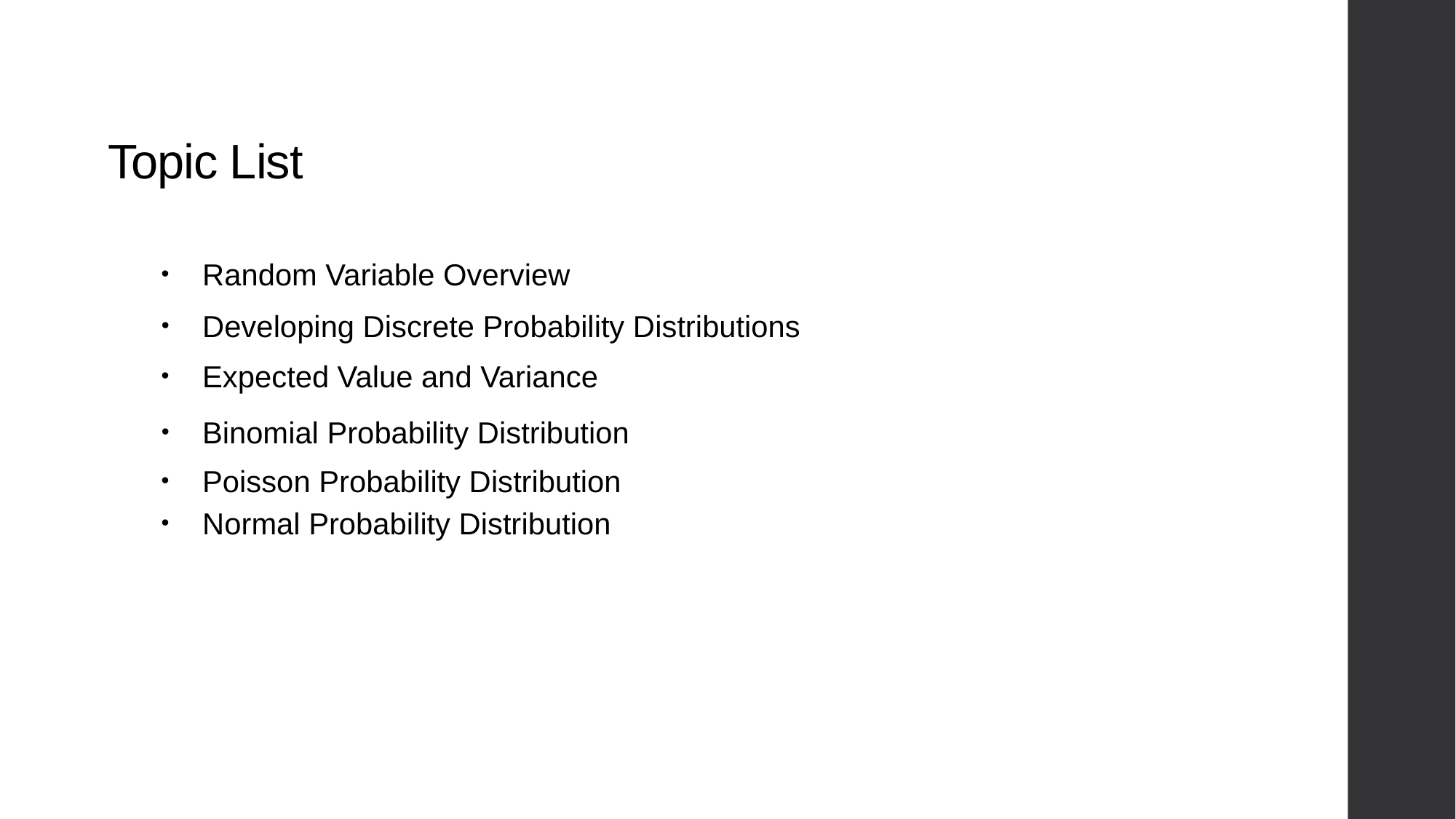

# Topic List
Random Variable Overview

Developing Discrete Probability Distributions
Expected Value and Variance
Binomial Probability Distribution
Poisson Probability Distribution
Normal Probability Distribution